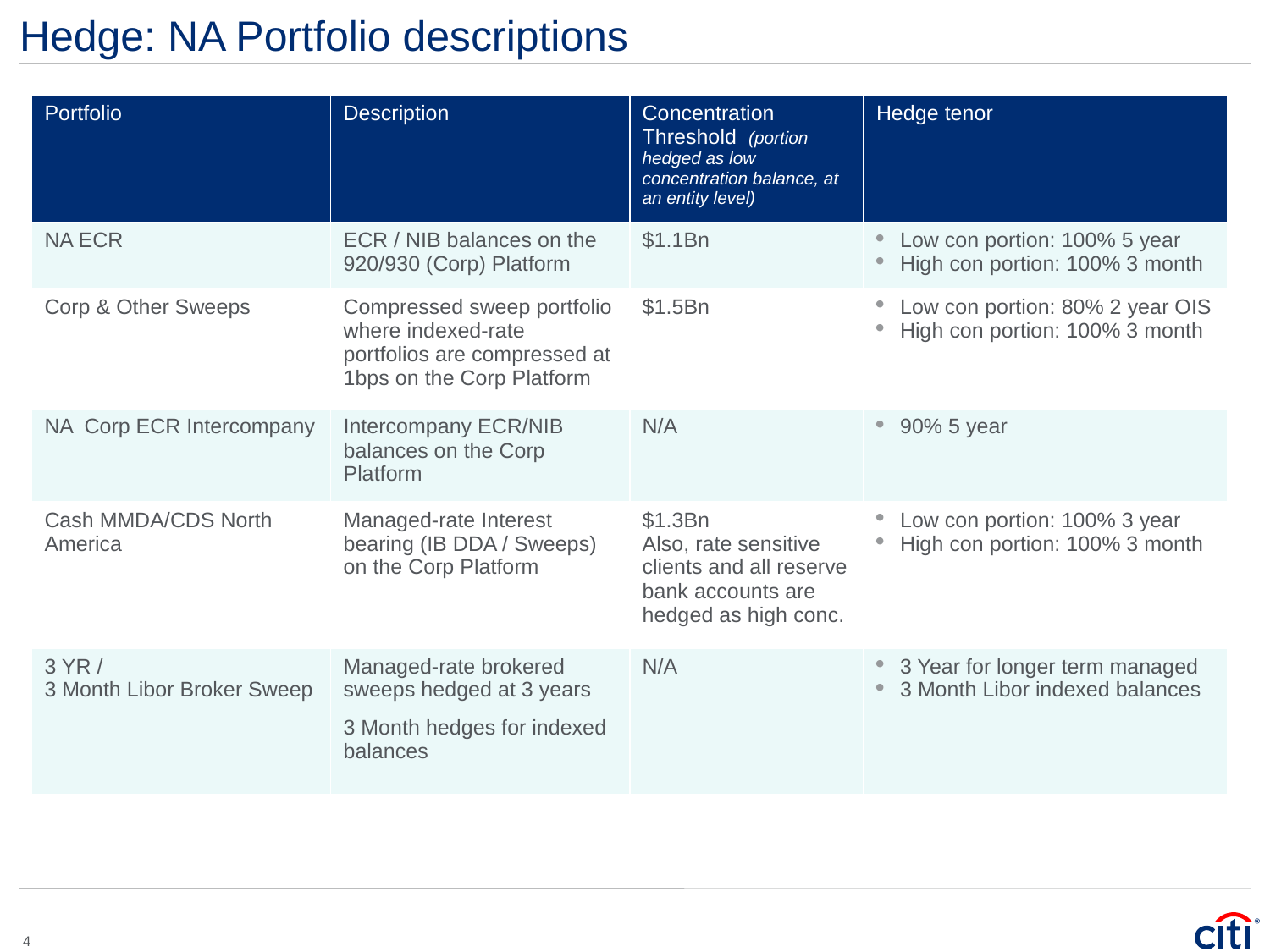

# Hedge: NA Portfolio descriptions
| Portfolio | Description | Concentration Threshold (portion hedged as low concentration balance, at an entity level) | Hedge tenor |
| --- | --- | --- | --- |
| NA ECR | ECR / NIB balances on the 920/930 (Corp) Platform | $1.1Bn | Low con portion: 100% 5 year High con portion: 100% 3 month |
| Corp & Other Sweeps | Compressed sweep portfolio where indexed-rate portfolios are compressed at 1bps on the Corp Platform | $1.5Bn | Low con portion: 80% 2 year OIS High con portion: 100% 3 month |
| NA Corp ECR Intercompany | Intercompany ECR/NIB balances on the Corp Platform | N/A | 90% 5 year |
| Cash MMDA/CDS North America | Managed-rate Interest bearing (IB DDA / Sweeps) on the Corp Platform | $1.3Bn Also, rate sensitive clients and all reserve bank accounts are hedged as high conc. | Low con portion: 100% 3 year High con portion: 100% 3 month |
| 3 YR / 3 Month Libor Broker Sweep | Managed-rate brokered sweeps hedged at 3 years 3 Month hedges for indexed balances | N/A | 3 Year for longer term managed 3 Month Libor indexed balances |
4